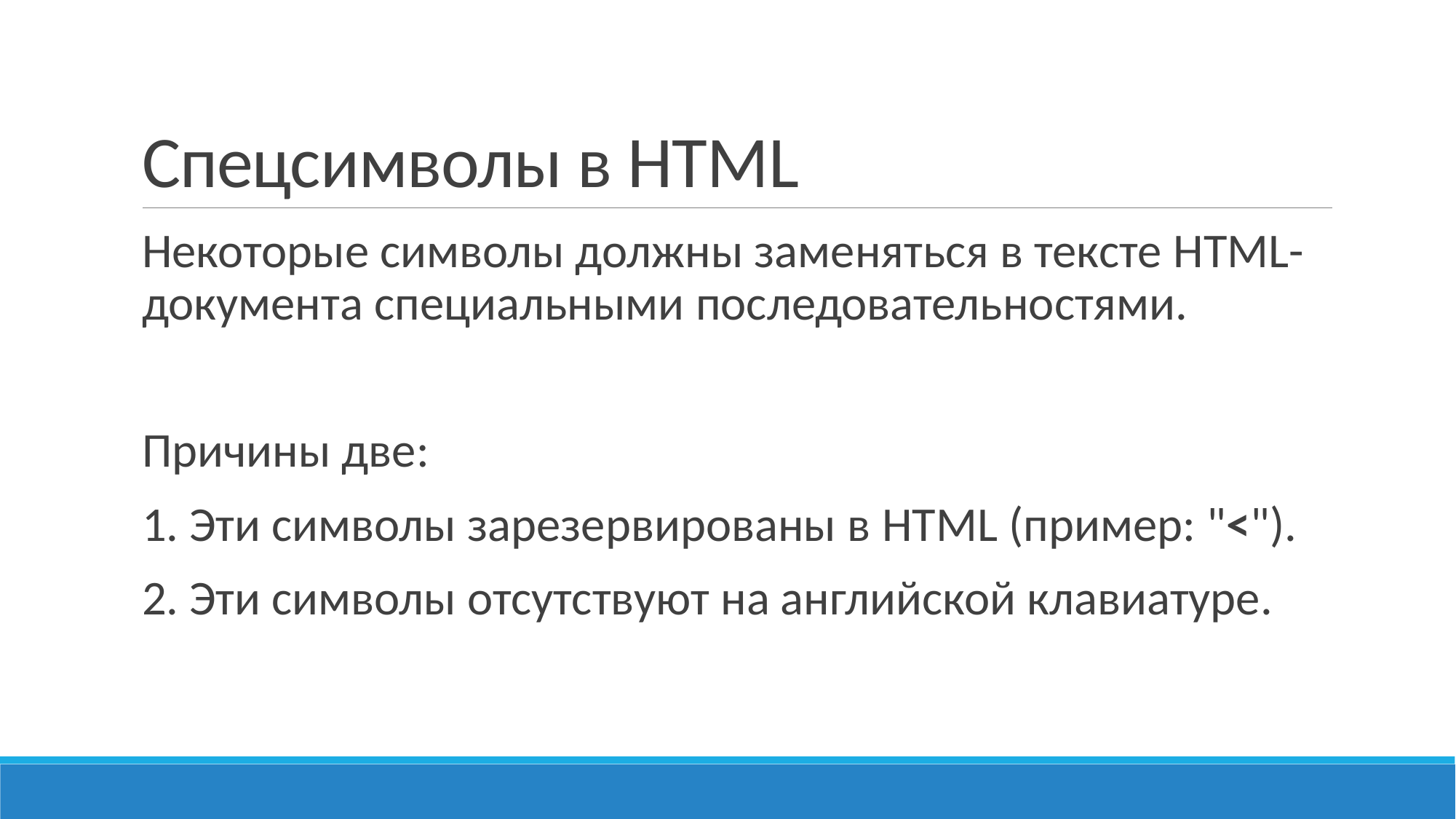

# Спецсимволы в HTML
Некоторые символы должны заменяться в тексте HTML-документа специальными последовательностями.

Причины две:
1. Эти символы зарезервированы в HTML (пример: "<").
2. Эти символы отсутствуют на английской клавиатуре.